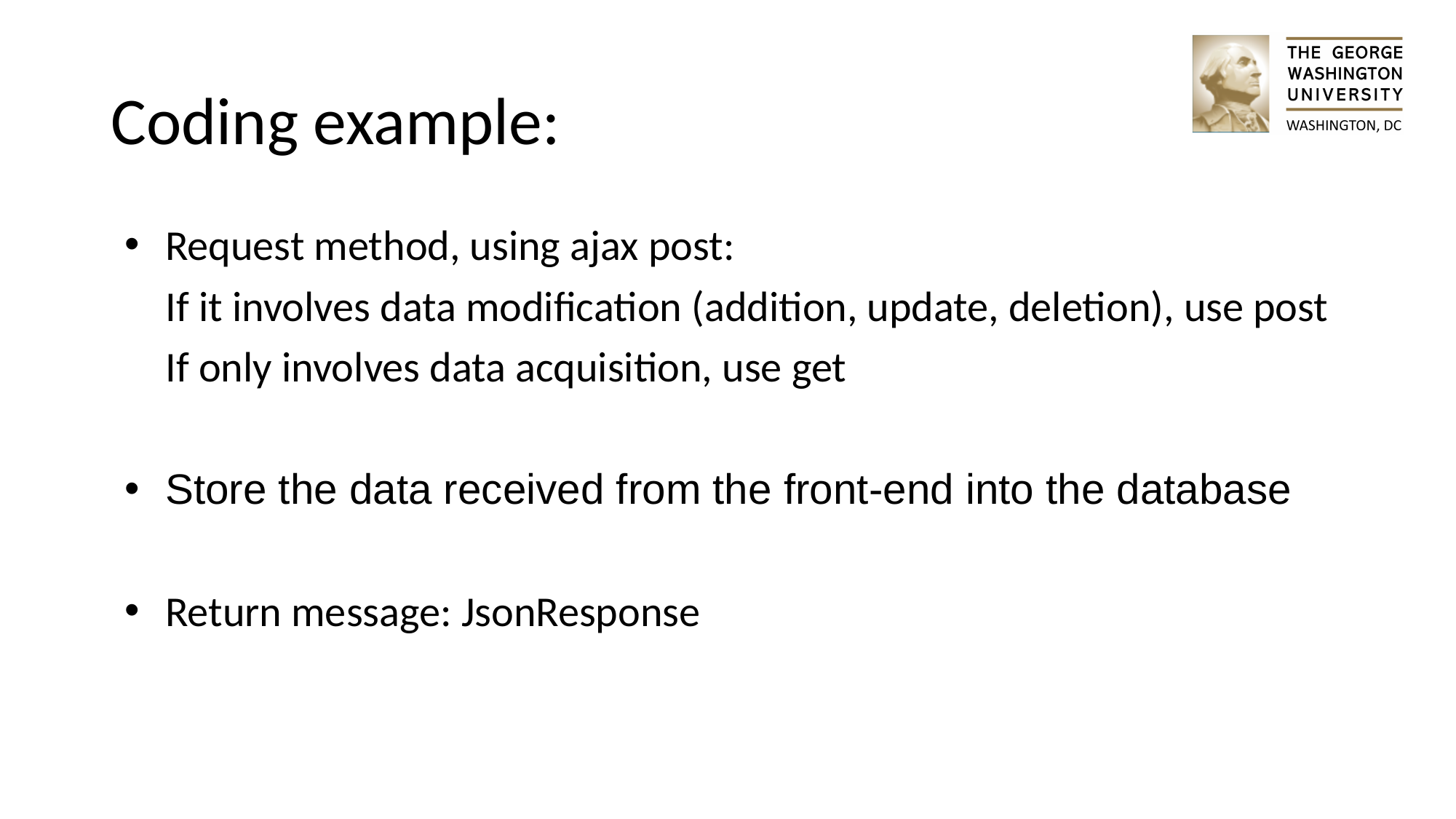

# Coding example:
Request method, using ajax post:
If it involves data modification (addition, update, deletion), use post
If only involves data acquisition, use get

Store the data received from the front-end into the database

Return message: JsonResponse